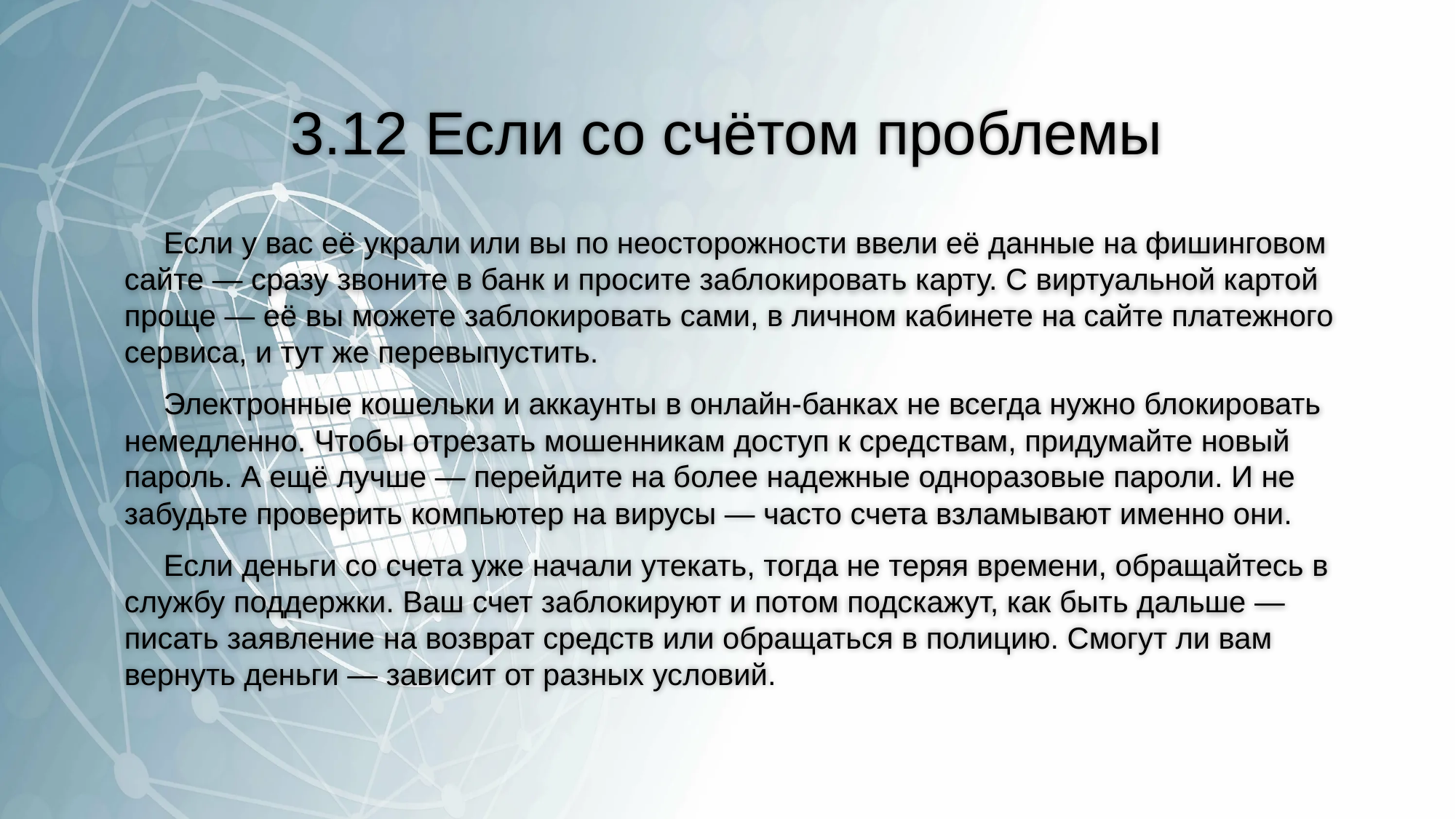

# 3.12 Если со счётом проблемы
Если у вас её украли или вы по неосторожности ввели её данные на фишинговом сайте — сразу звоните в банк и просите заблокировать карту. С виртуальной картой проще — её вы можете заблокировать сами, в личном кабинете на сайте платежного сервиса, и тут же перевыпустить.
Электронные кошельки и аккаунты в онлайн-банках не всегда нужно блокировать немедленно. Чтобы отрезать мошенникам доступ к средствам, придумайте новый пароль. А ещё лучше — перейдите на более надежные одноразовые пароли. И не забудьте проверить компьютер на вирусы — часто счета взламывают именно они.
Если деньги со счета уже начали утекать, тогда не теряя времени, обращайтесь в службу поддержки. Ваш счет заблокируют и потом подскажут, как быть дальше — писать заявление на возврат средств или обращаться в полицию. Смогут ли вам вернуть деньги — зависит от разных условий.